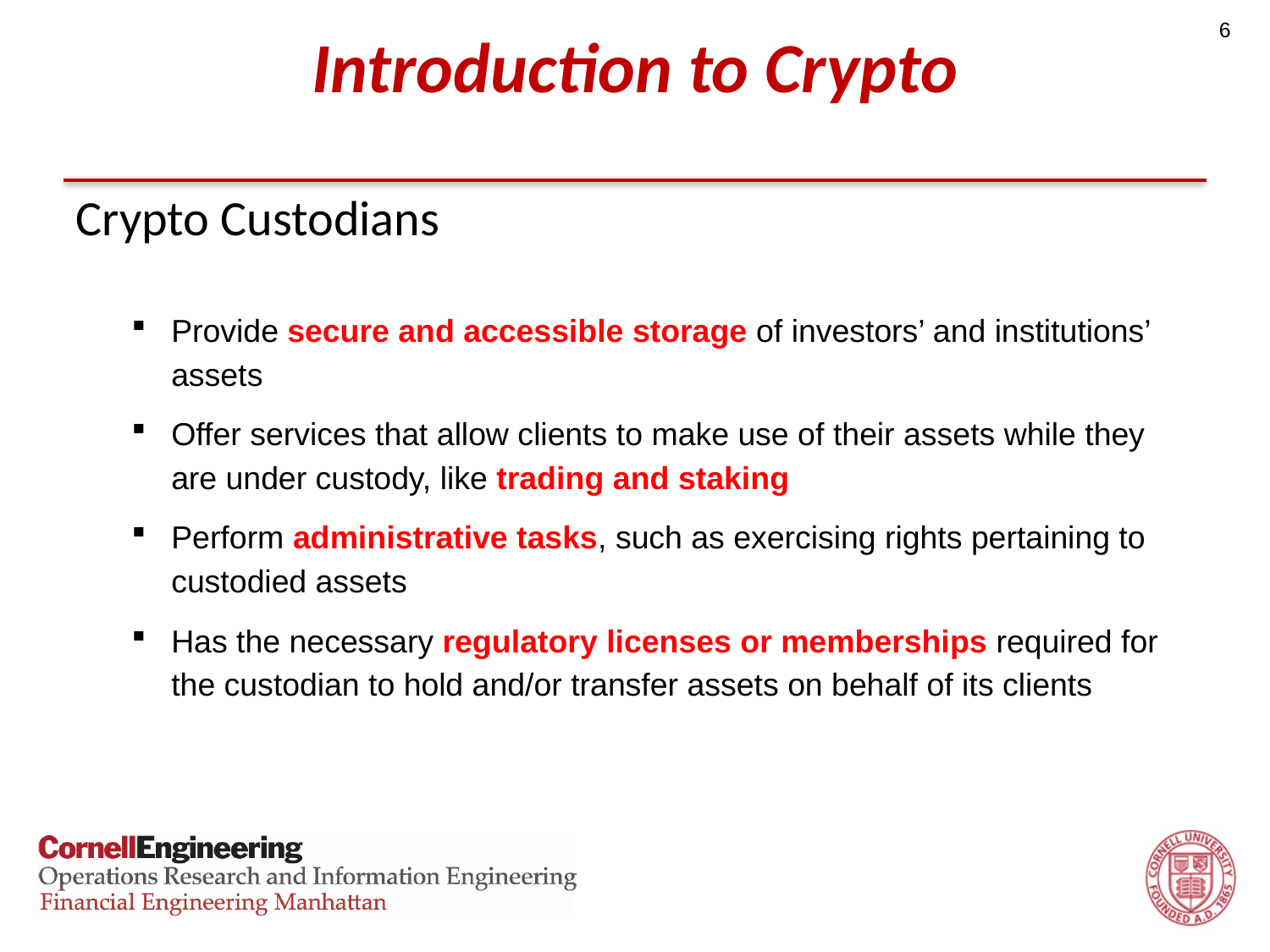

6
# Introduction to Crypto
Crypto Custodians

Provide secure and accessible storage of investors’ and institutions’ assets
Offer services that allow clients to make use of their assets while they are under custody, like trading and staking
Perform administrative tasks, such as exercising rights pertaining to custodied assets
Has the necessary regulatory licenses or memberships required for the custodian to hold and/or transfer assets on behalf of its clients